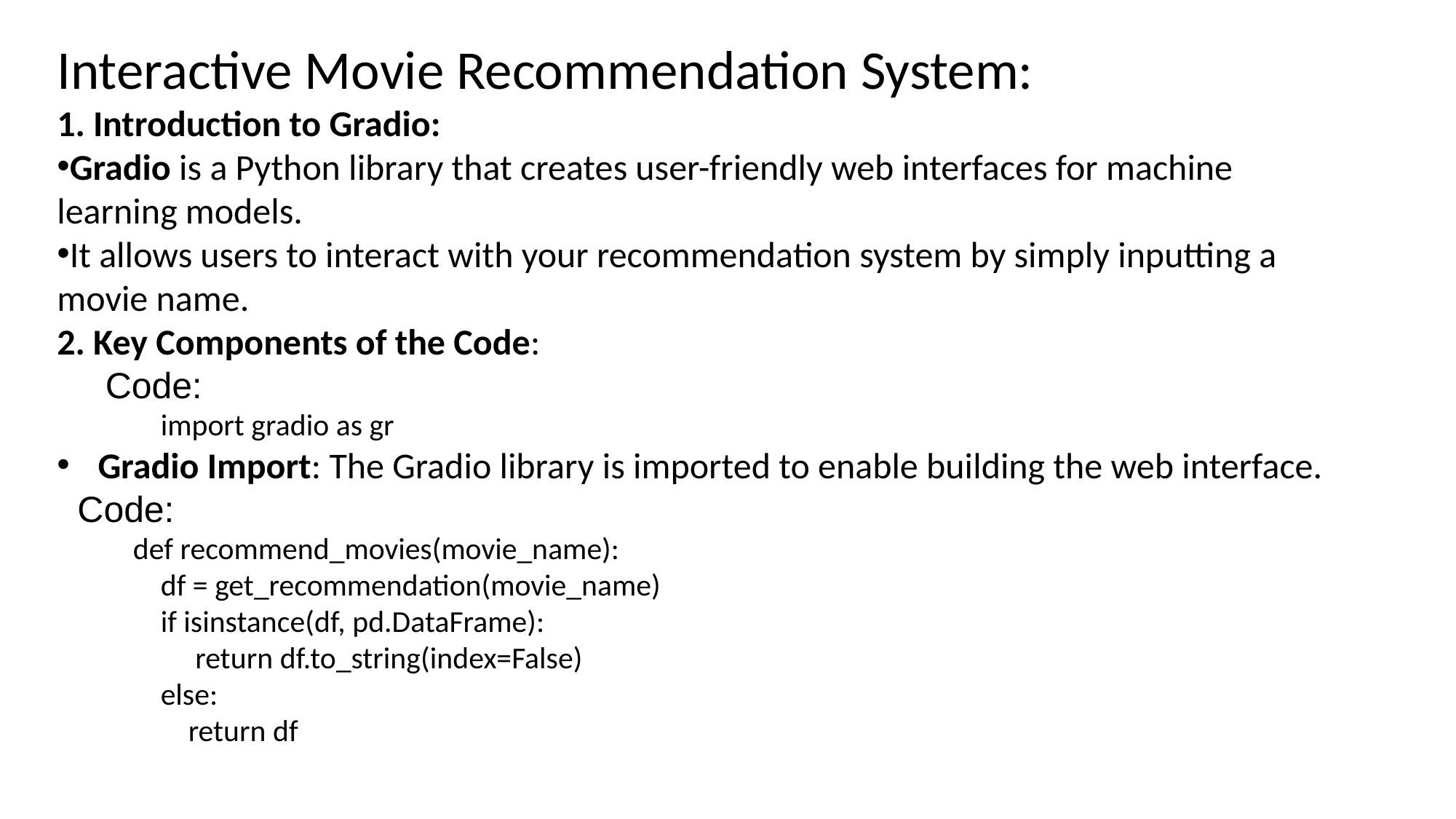

Interactive Movie Recommendation System:
1. Introduction to Gradio:
Gradio is a Python library that creates user-friendly web interfaces for machine learning models.
It allows users to interact with your recommendation system by simply inputting a movie name.
2. Key Components of the Code:
       Code:
               import gradio as gr
Gradio Import: The Gradio library is imported to enable building the web interface.
  Code:
           def recommend_movies(movie_name):
               df = get_recommendation(movie_name)
               if isinstance(df, pd.DataFrame):
                    return df.to_string(index=False)
               else:
                   return df